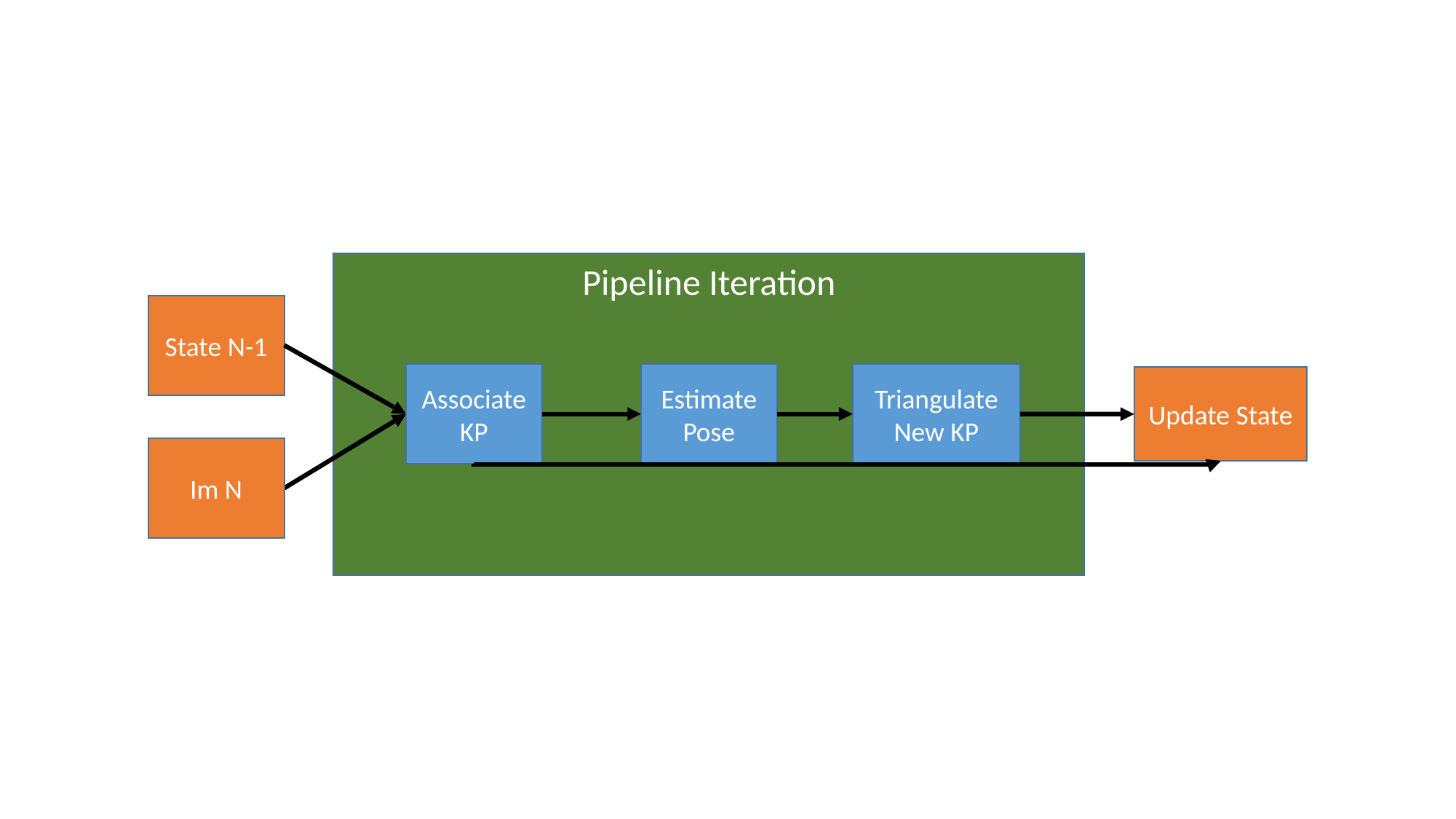

Pipeline Iteration
State N-1
Im N
Associate KP
Estimate Pose
Triangulate New KP
Update State